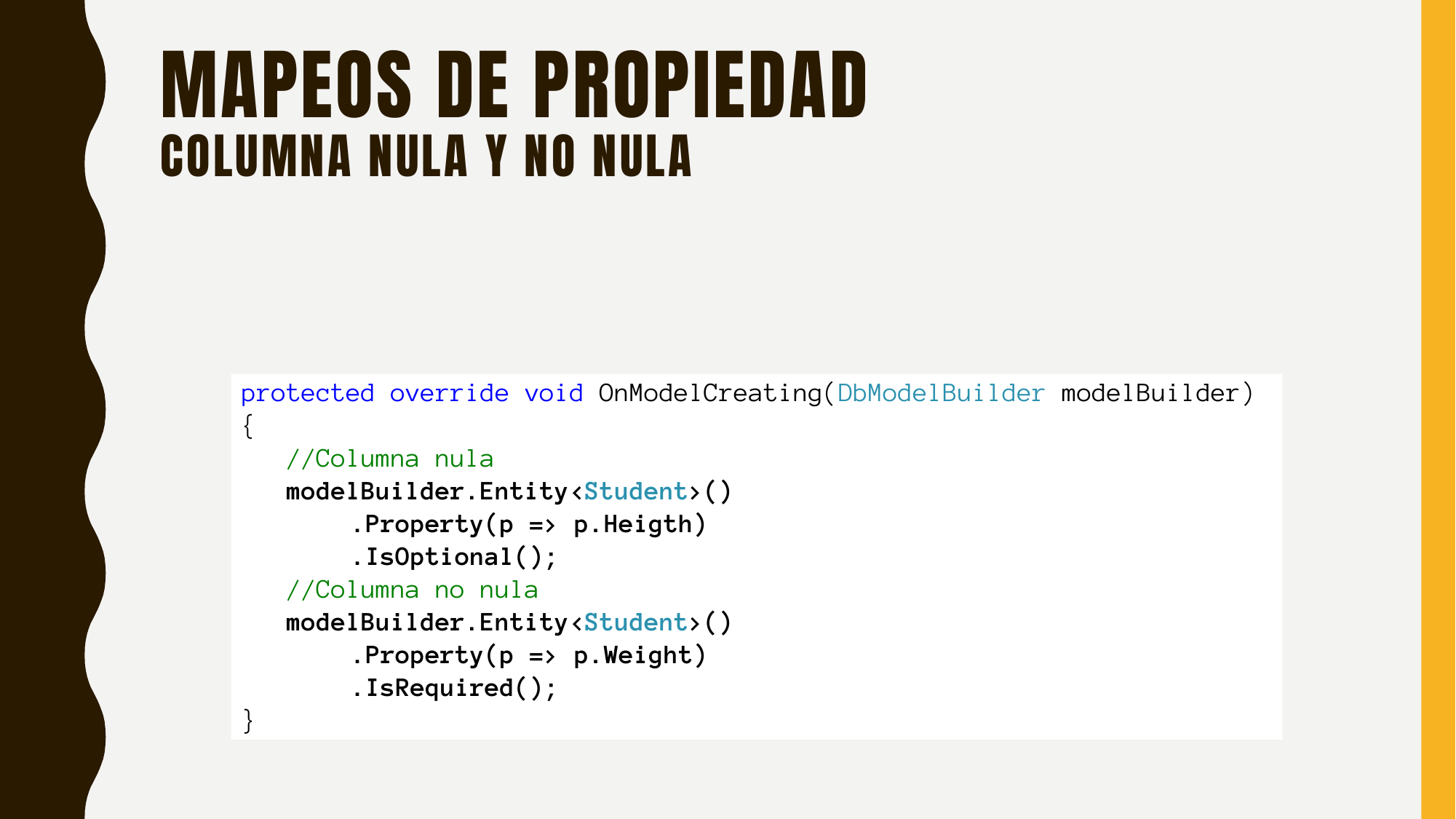

# Mapeos de propiedad columna nula y no nula

protected override void OnModelCreating(DbModelBuilder modelBuilder)
{
   //Columna nula
   modelBuilder.Entity<Student>()
	.Property(p => p.Heigth)
	.IsOptional();
   //Columna no nula
   modelBuilder.Entity<Student>()
	.Property(p => p.Weight)
	.IsRequired();
}